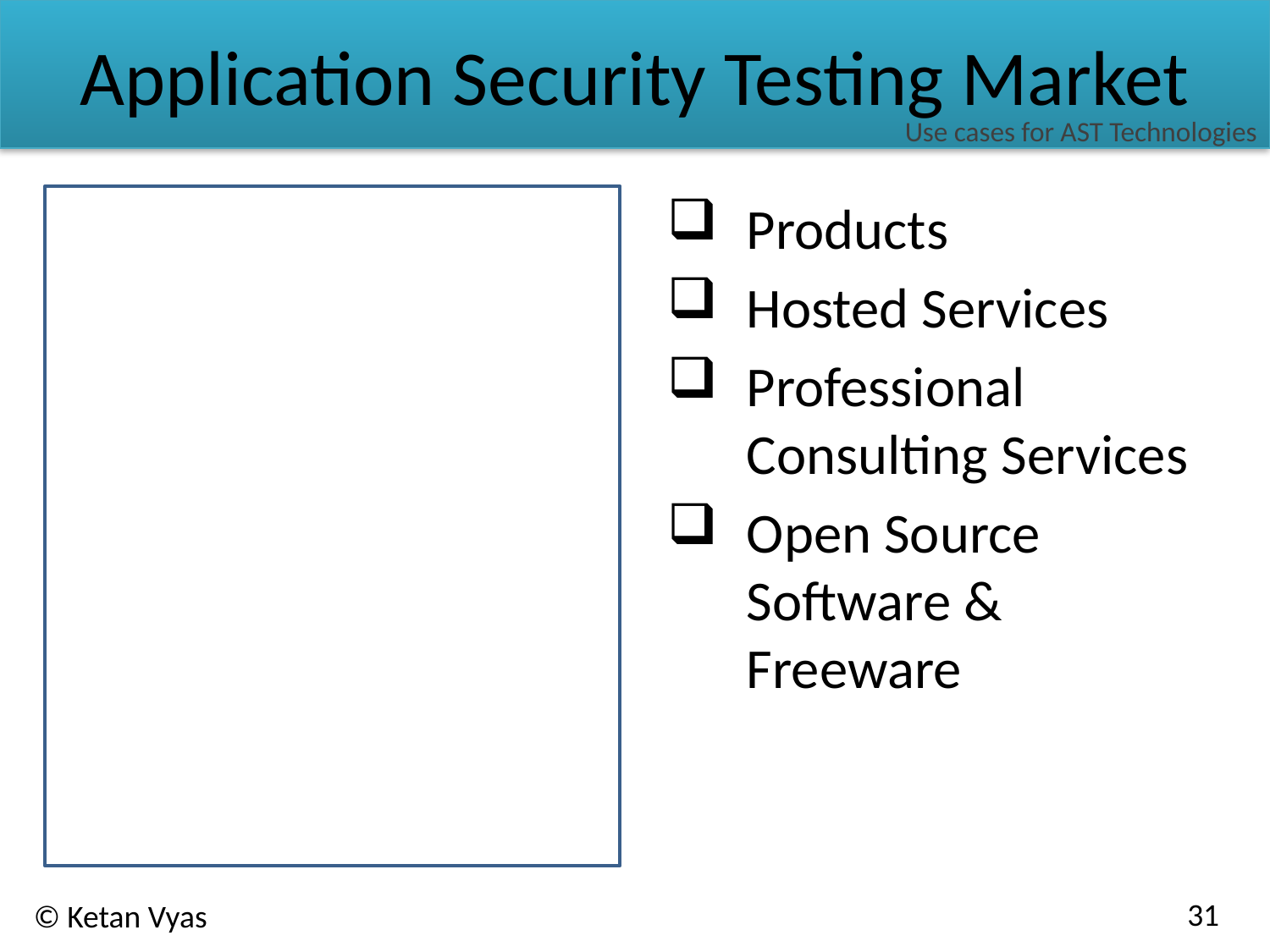

# Application Security Testing Market
Use cases for AST Technologies

Products
Hosted Services
Professional Consulting Services
Open Source Software & Freeware